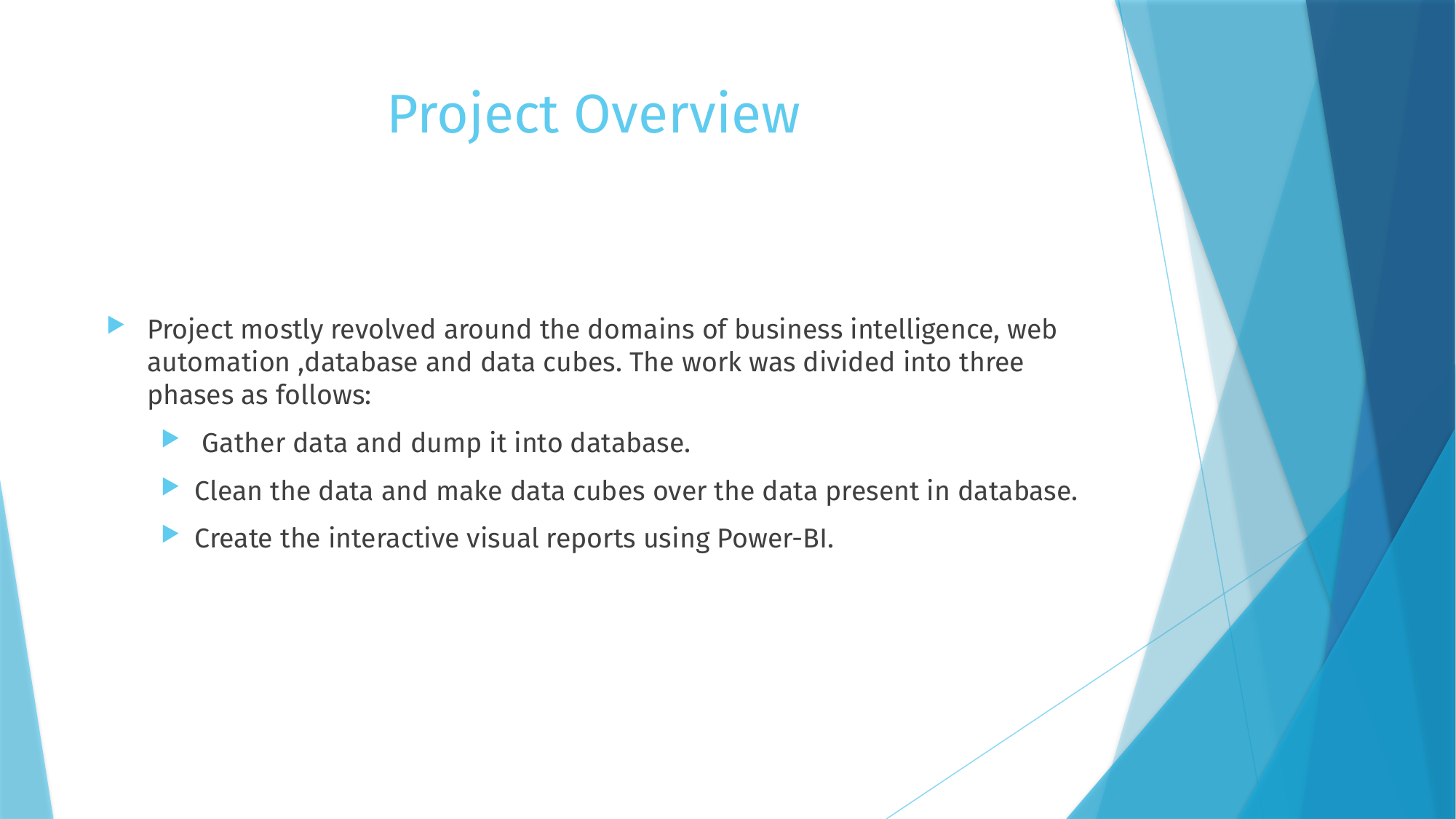

# Project Overview

Project mostly revolved around the domains of business intelligence, web automation ,database and data cubes. The work was divided into three phases as follows:
 Gather data and dump it into database.
Clean the data and make data cubes over the data present in database.
Create the interactive visual reports using Power-BI.